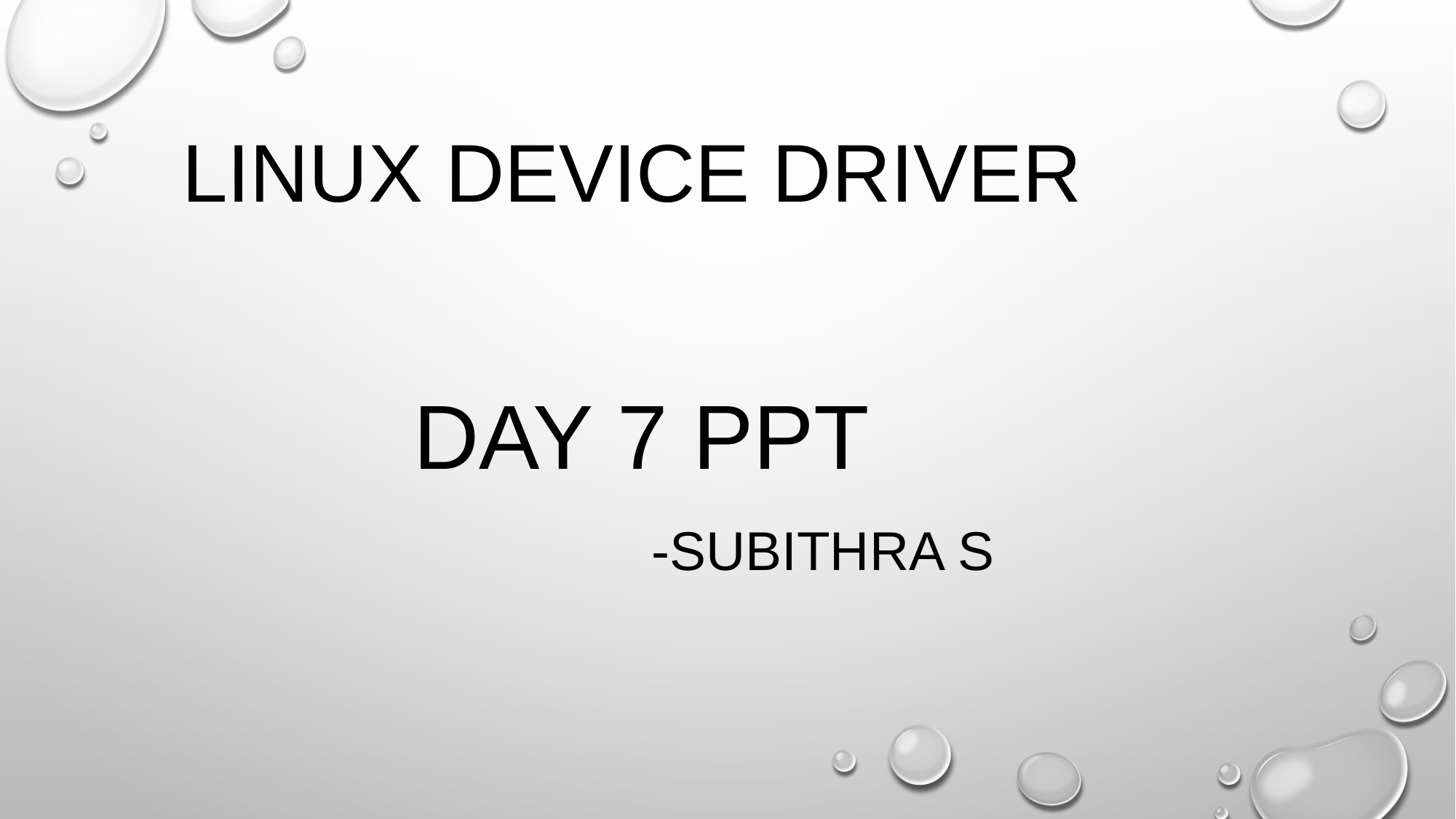

# Linux device driver
Day 7 PPT
                        -SUBITHRA s